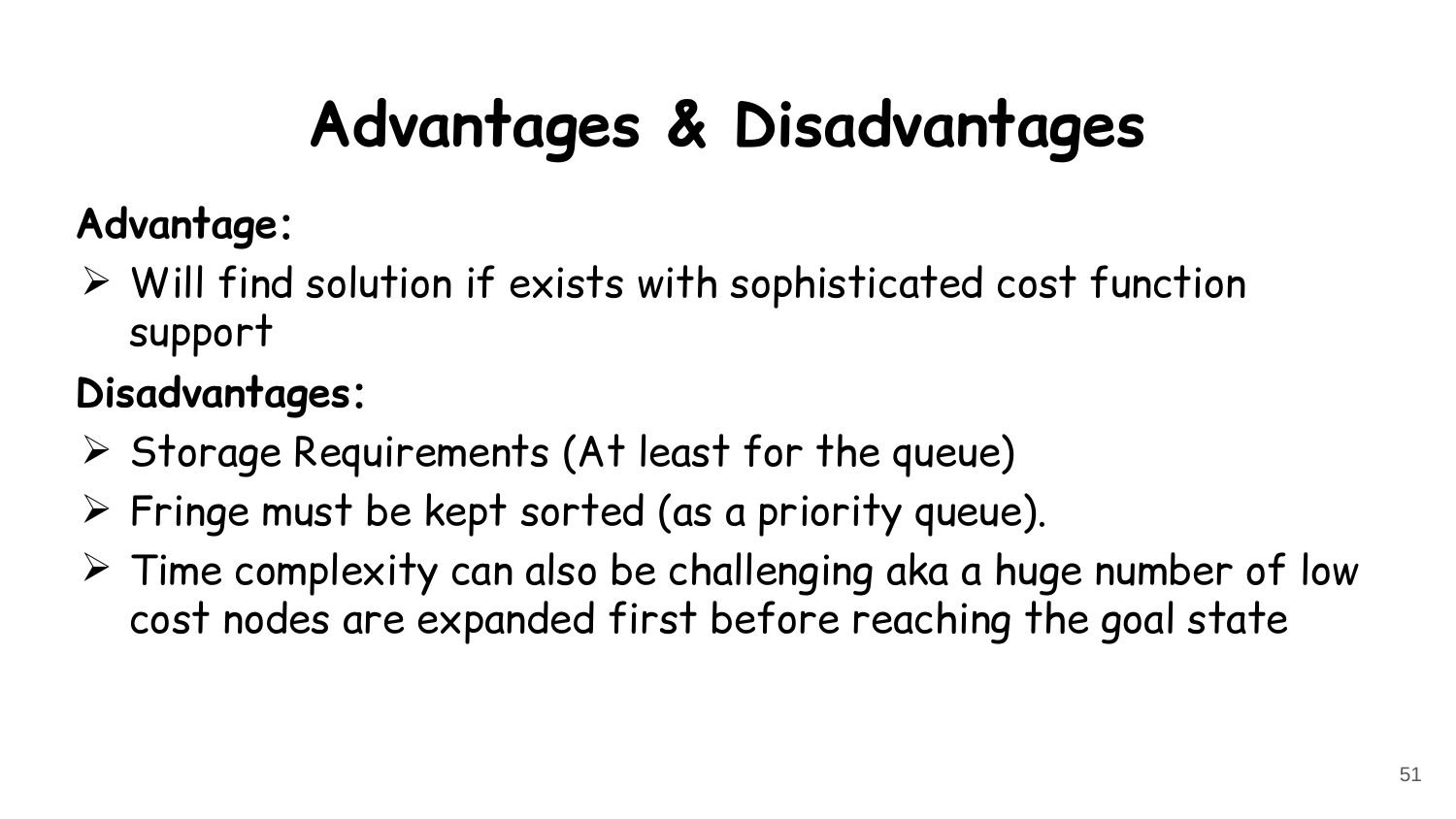

# Advantages & Disadvantages
Advantage:
Will find solution if exists with sophisticated cost function support
Disadvantages:
Storage Requirements (At least for the queue)
Fringe must be kept sorted (as a priority queue).
Time complexity can also be challenging aka a huge number of low cost nodes are expanded first before reaching the goal state

51